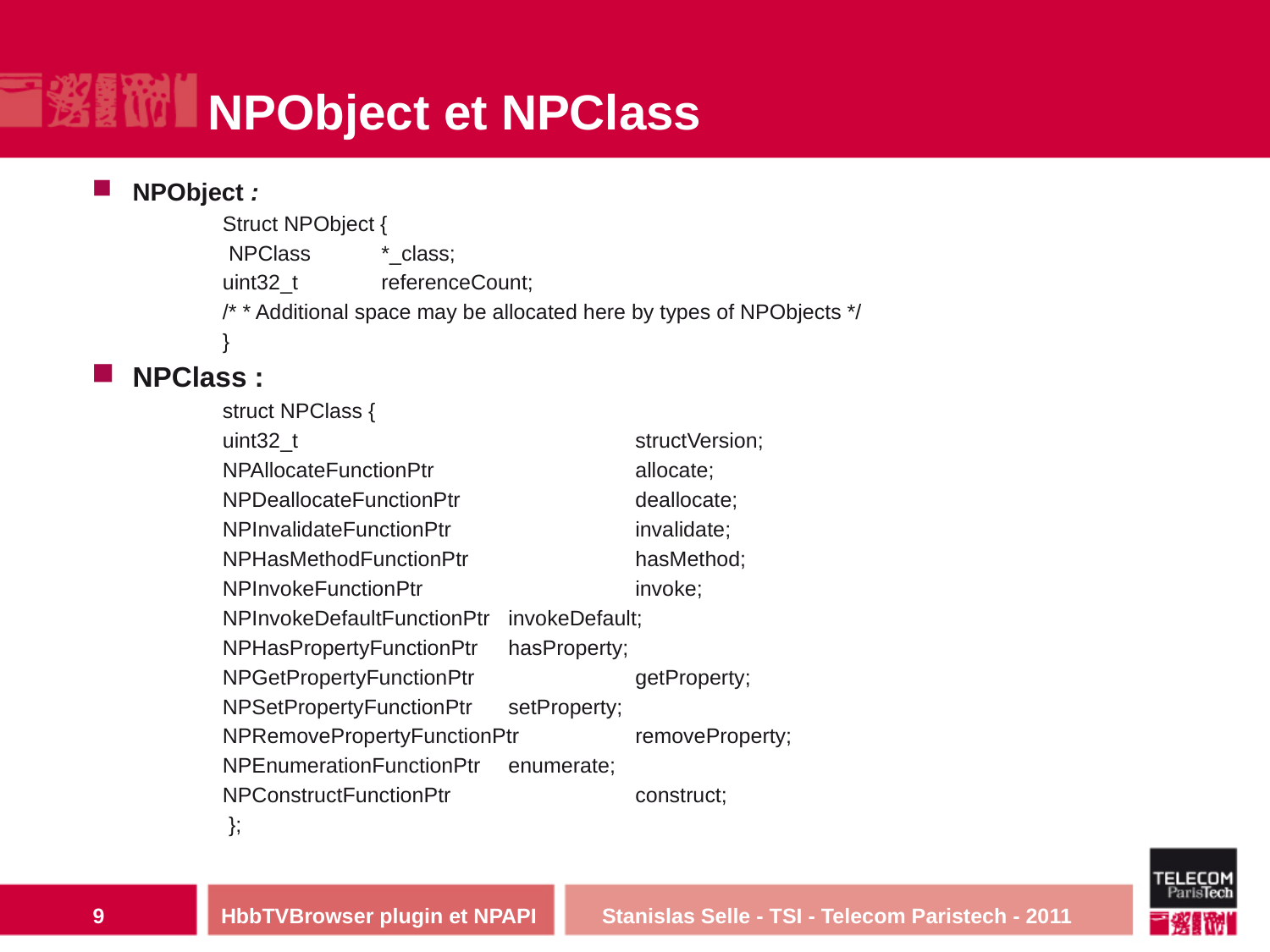

# NPObject et NPClass
NPObject :
Struct NPObject {
 NPClass 	*_class;
uint32_t 	referenceCount;
/* * Additional space may be allocated here by types of NPObjects */
}
NPClass :
struct NPClass {
uint32_t 			structVersion;
NPAllocateFunctionPtr 		allocate;
NPDeallocateFunctionPtr 		deallocate;
NPInvalidateFunctionPtr 		invalidate;
NPHasMethodFunctionPtr	 	hasMethod;
NPInvokeFunctionPtr 		invoke;
NPInvokeDefaultFunctionPtr	invokeDefault;
NPHasPropertyFunctionPtr	hasProperty;
NPGetPropertyFunctionPtr		getProperty;
NPSetPropertyFunctionPtr 	setProperty;
NPRemovePropertyFunctionPtr 	removeProperty;
NPEnumerationFunctionPtr 	enumerate;
NPConstructFunctionPtr 		construct;
 };

9
HbbTVBrowser plugin et NPAPI 	Stanislas Selle - TSI - Telecom Paristech - 2011